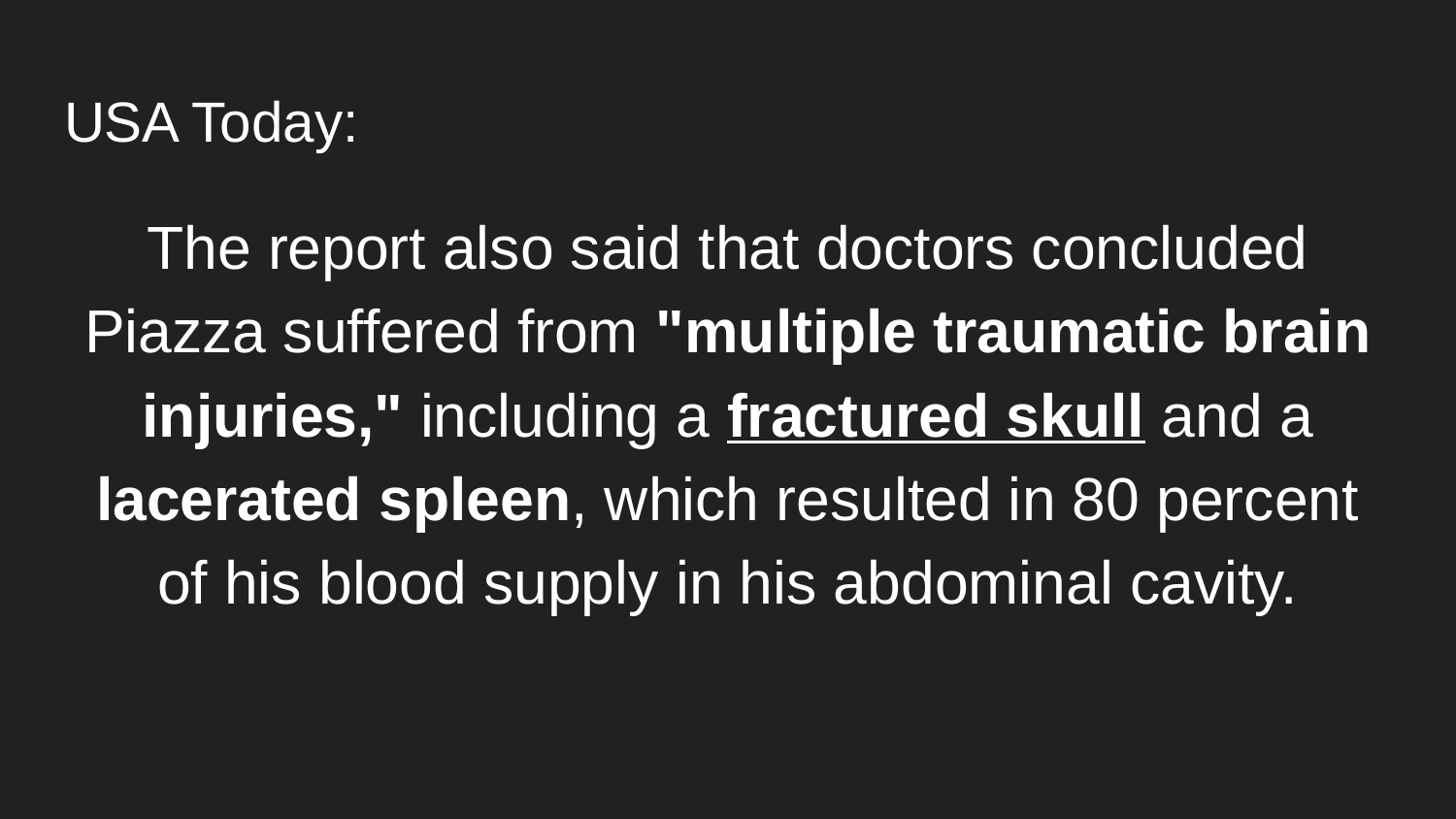

# USA Today:
The report also said that doctors concluded Piazza suffered from "multiple traumatic brain injuries," including a fractured skull and a lacerated spleen, which resulted in 80 percent of his blood supply in his abdominal cavity.